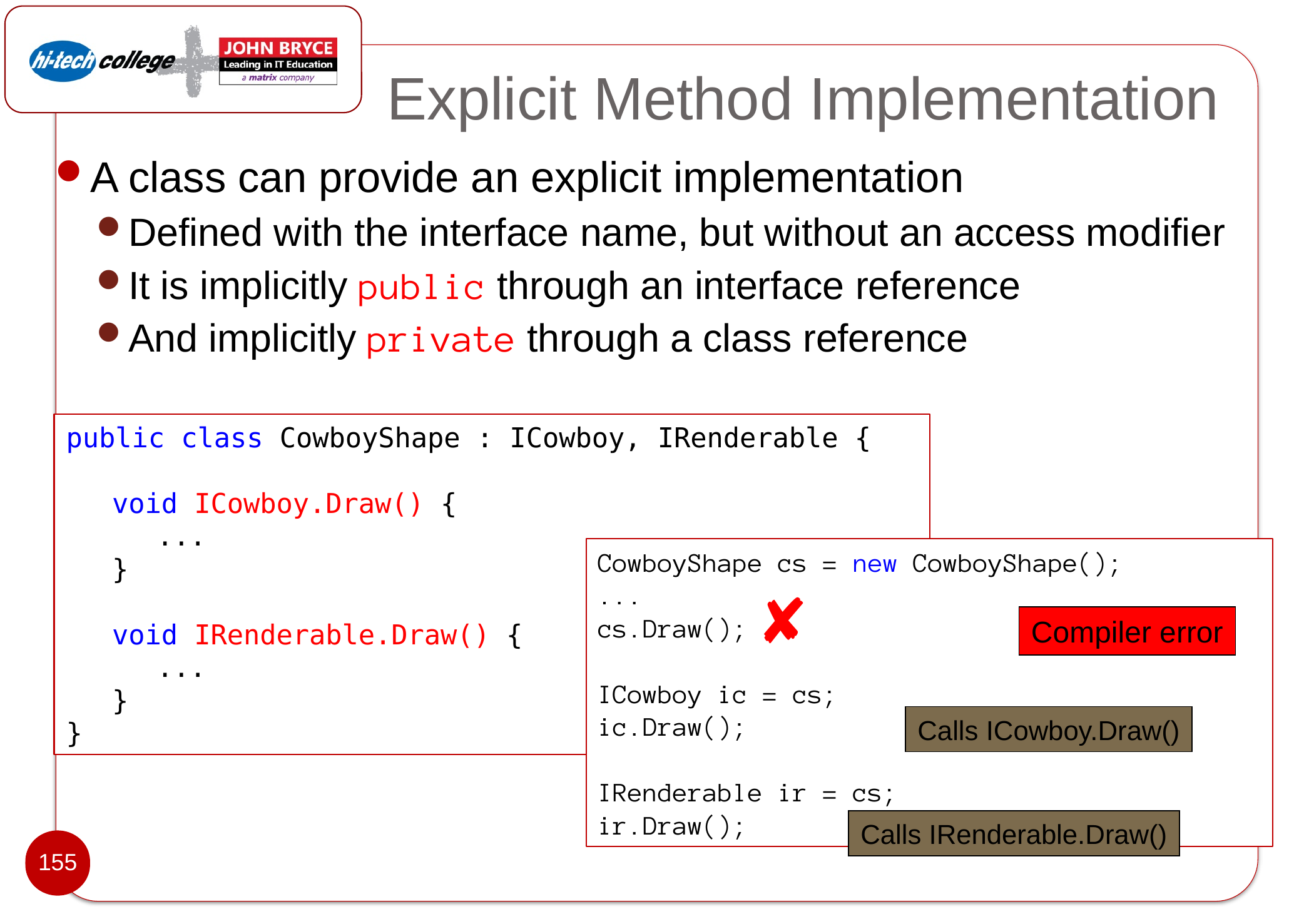

# Explicit Method Implementation
A class can provide an explicit implementation
Defined with the interface name, but without an access modifier
It is implicitly public through an interface reference
And implicitly private through a class reference
public class CowboyShape : ICowboy, IRenderable {

	void ICowboy.Draw() {
		...
	}

	void IRenderable.Draw() {
		...
	}
}
CowboyShape cs = new CowboyShape();
...
cs.Draw();

ICowboy ic = cs;
ic.Draw();

IRenderable ir = cs;
ir.Draw();

Compiler error
Calls ICowboy.Draw()
Calls IRenderable.Draw()
155